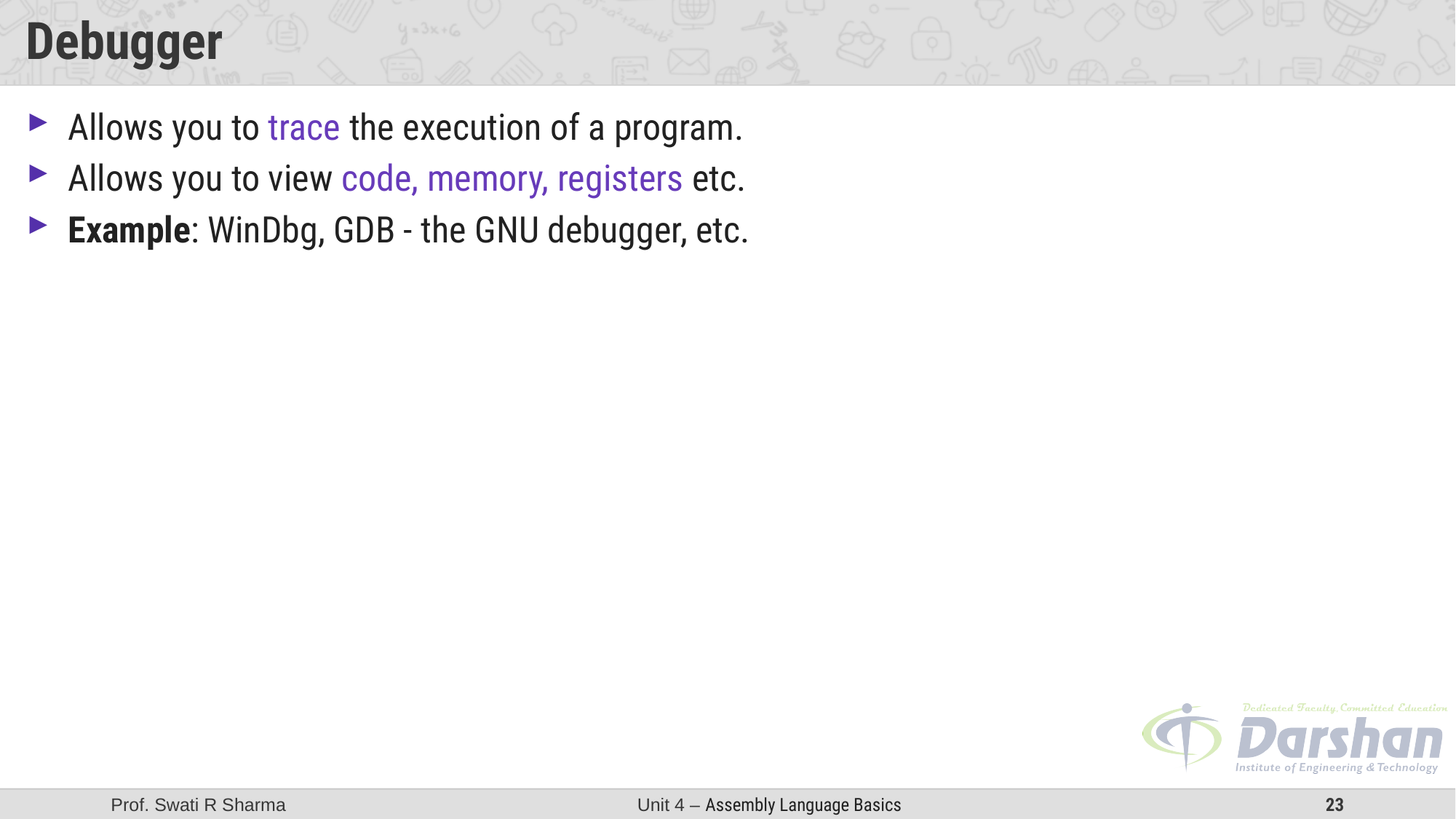

# Debugger
Allows you to trace the execution of a program.
Allows you to view code, memory, registers etc.
Example: WinDbg, GDB - the GNU debugger, etc.